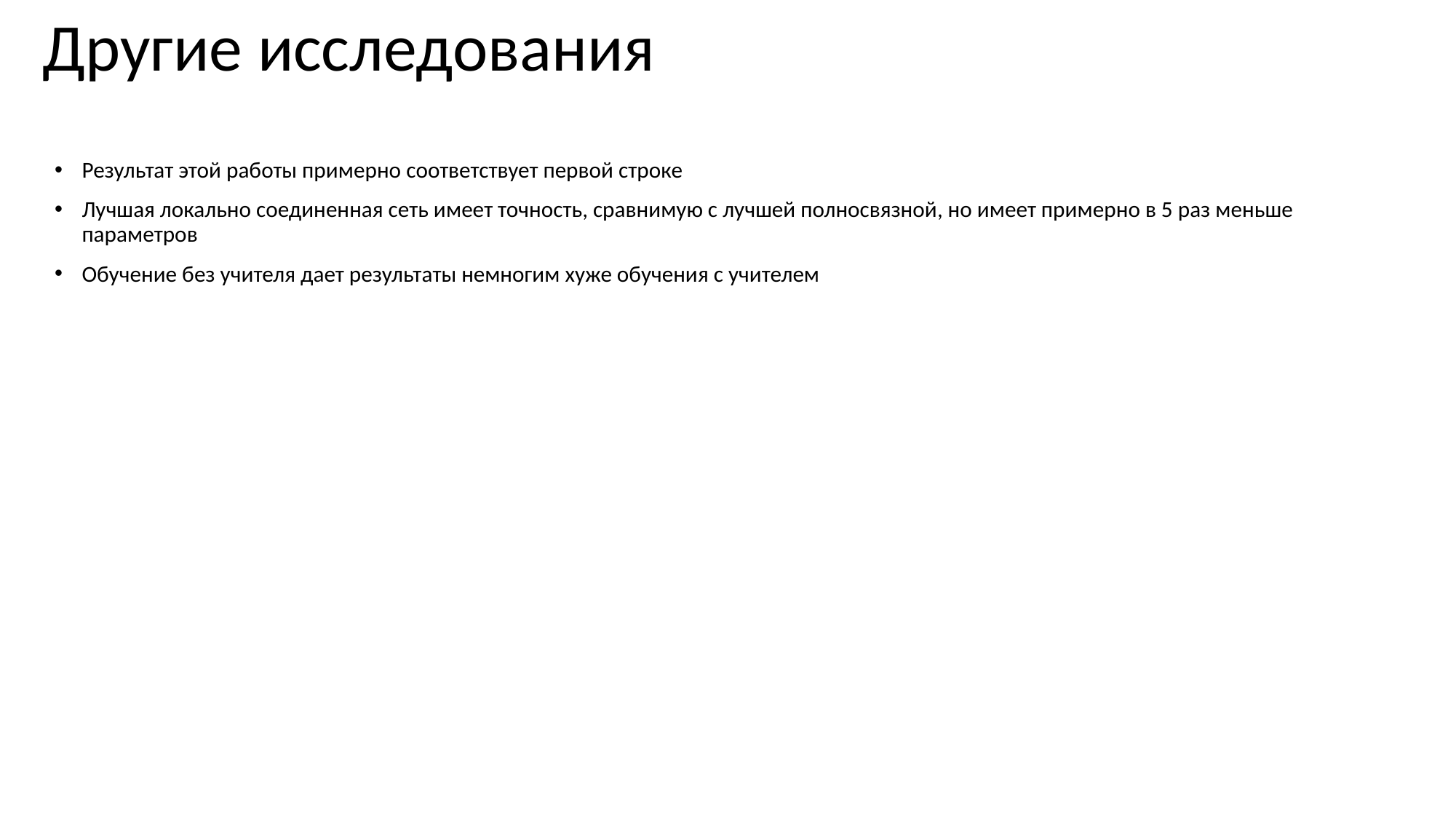

# Другие исследования
Результат этой работы примерно соответствует первой строке
Лучшая локально соединенная сеть имеет точность, сравнимую с лучшей полносвязной, но имеет примерно в 5 раз меньше параметров
Обучение без учителя дает результаты немногим хуже обучения с учителем